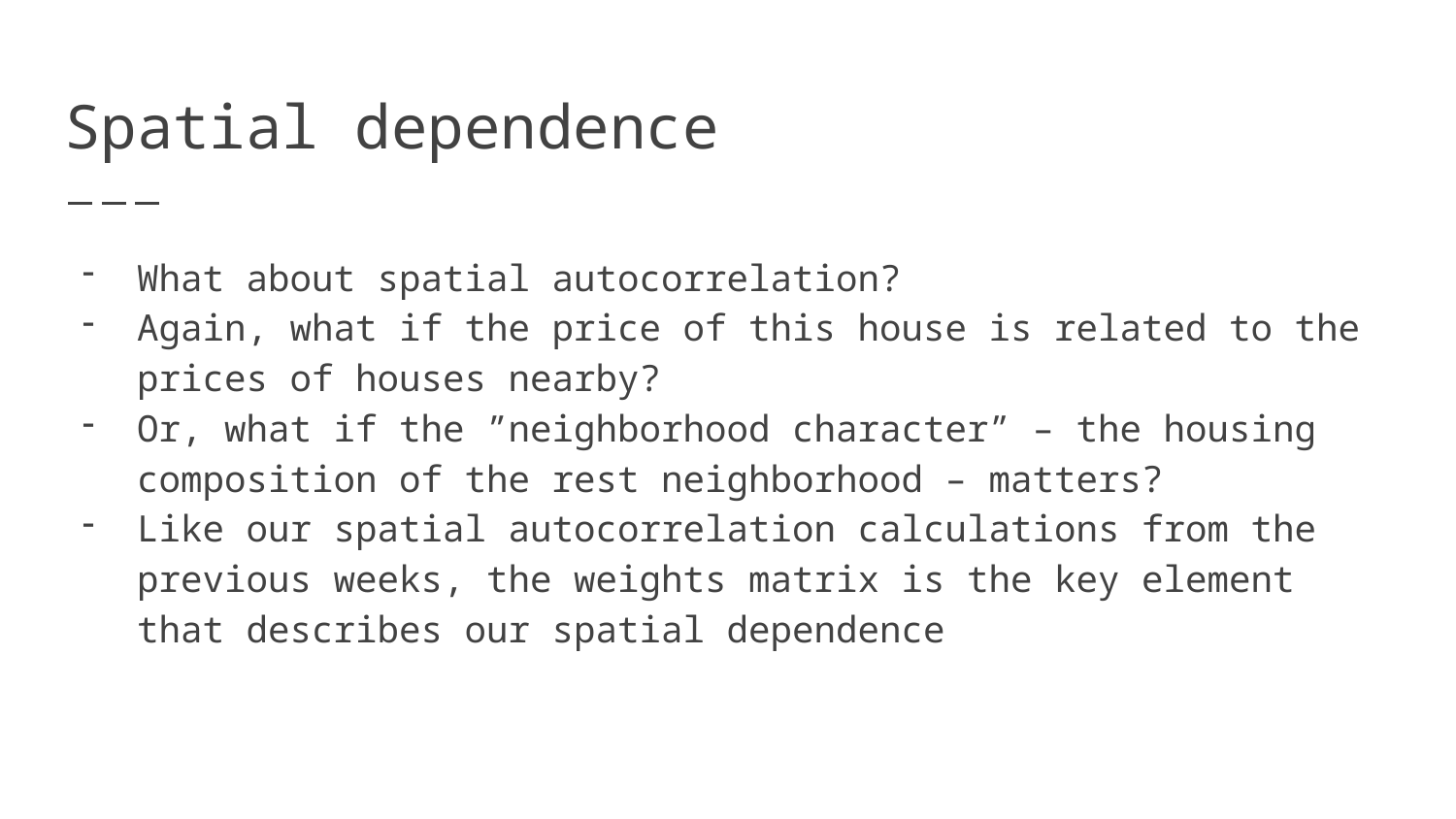

# Spatial dependence
What about spatial autocorrelation?
Again, what if the price of this house is related to the prices of houses nearby?
Or, what if the ”neighborhood character” – the housing composition of the rest neighborhood – matters?
Like our spatial autocorrelation calculations from the previous weeks, the weights matrix is the key element that describes our spatial dependence